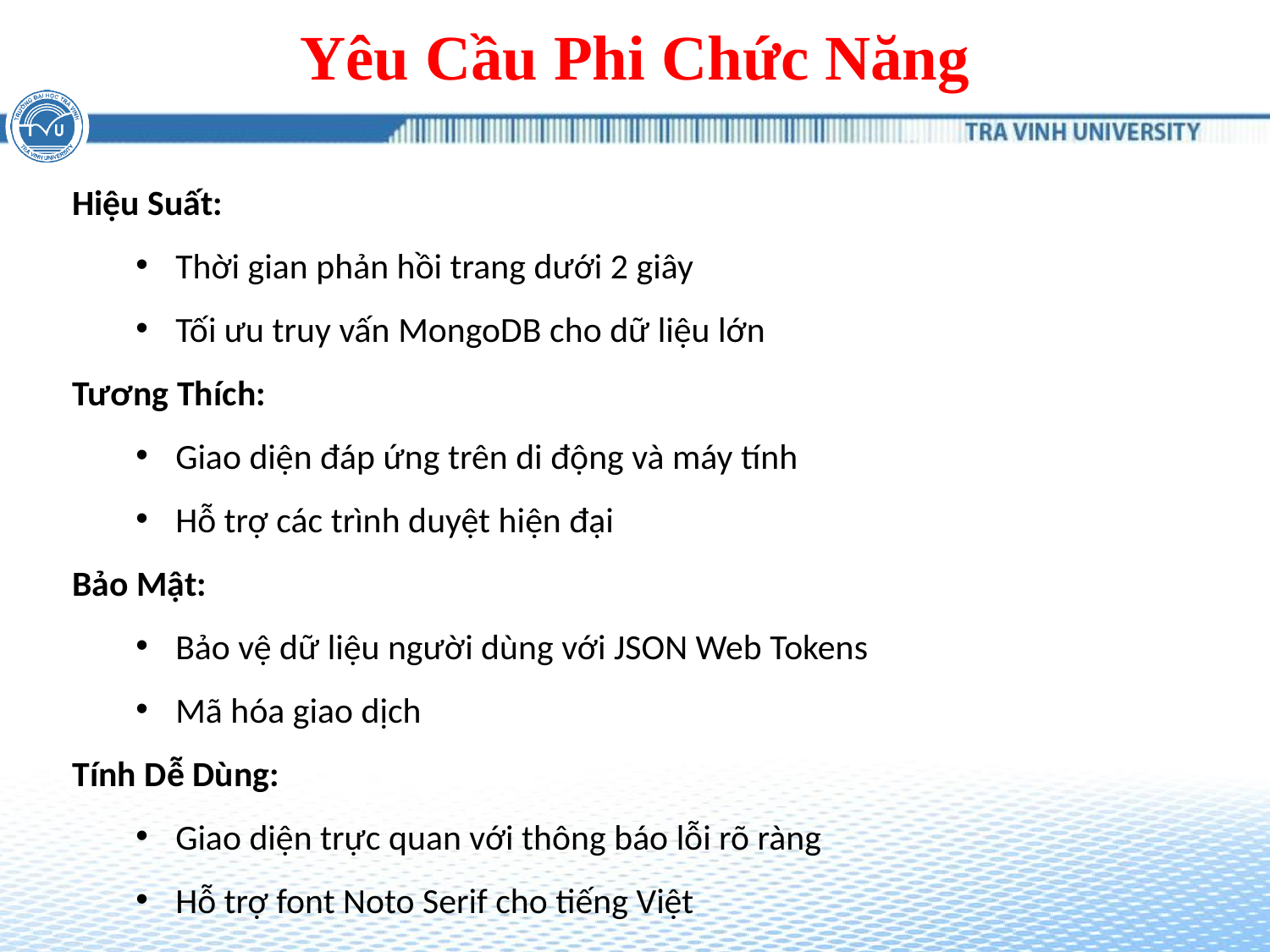

# Yêu Cầu Phi Chức Năng
Hiệu Suất:
Thời gian phản hồi trang dưới 2 giây
Tối ưu truy vấn MongoDB cho dữ liệu lớn
Tương Thích:
Giao diện đáp ứng trên di động và máy tính
Hỗ trợ các trình duyệt hiện đại
Bảo Mật:
Bảo vệ dữ liệu người dùng với JSON Web Tokens
Mã hóa giao dịch
Tính Dễ Dùng:
Giao diện trực quan với thông báo lỗi rõ ràng
Hỗ trợ font Noto Serif cho tiếng Việt